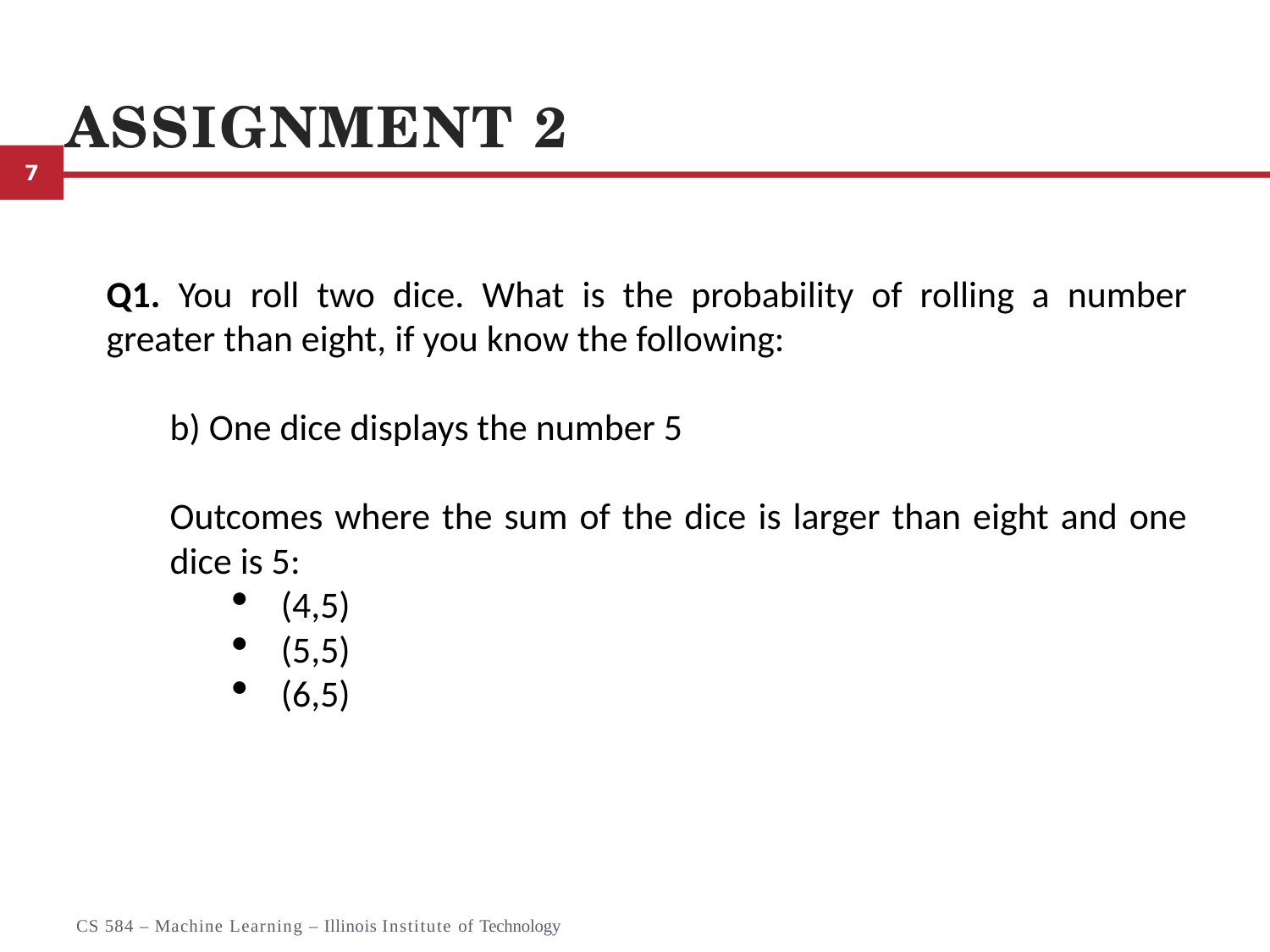

# Assignment 2
Q1. You roll two dice. What is the probability of rolling a number greater than eight, if you know the following:

b) One dice displays the number 5

Outcomes where the sum of the dice is larger than eight and one dice is 5:
(4,5)
(5,5)
(6,5)
23
CS 584 – Machine Learning – Illinois Institute of Technology